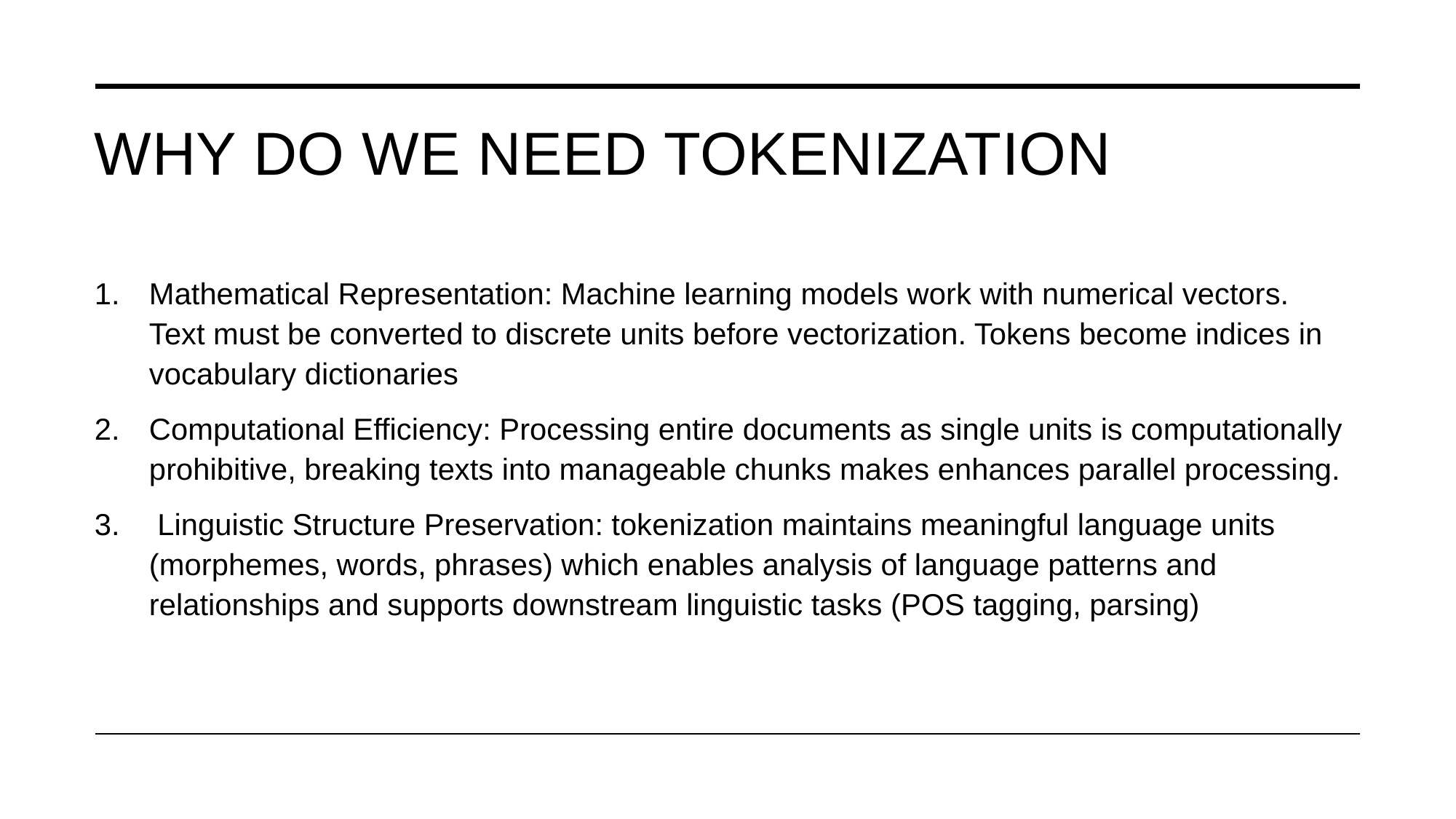

# Why do we need tokenization
Mathematical Representation: Machine learning models work with numerical vectors. Text must be converted to discrete units before vectorization. Tokens become indices in vocabulary dictionaries
Computational Efficiency: Processing entire documents as single units is computationally prohibitive, breaking texts into manageable chunks makes enhances parallel processing.
 Linguistic Structure Preservation: tokenization maintains meaningful language units (morphemes, words, phrases) which enables analysis of language patterns and relationships and supports downstream linguistic tasks (POS tagging, parsing)